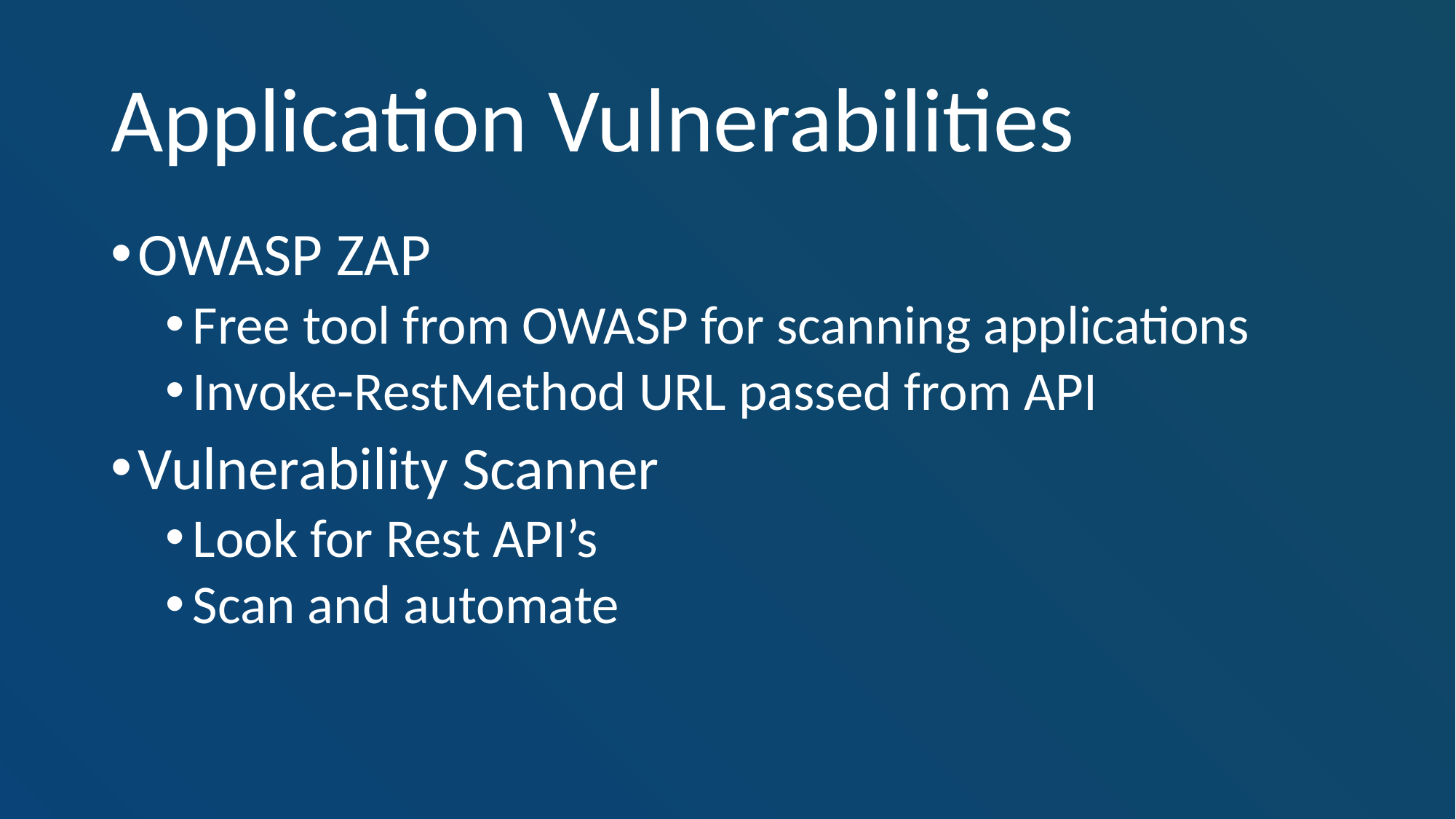

# Application Vulnerabilities
OWASP ZAP
Free tool from OWASP for scanning applications
Invoke-RestMethod URL passed from API
Vulnerability Scanner
Look for Rest API’s
Scan and automate